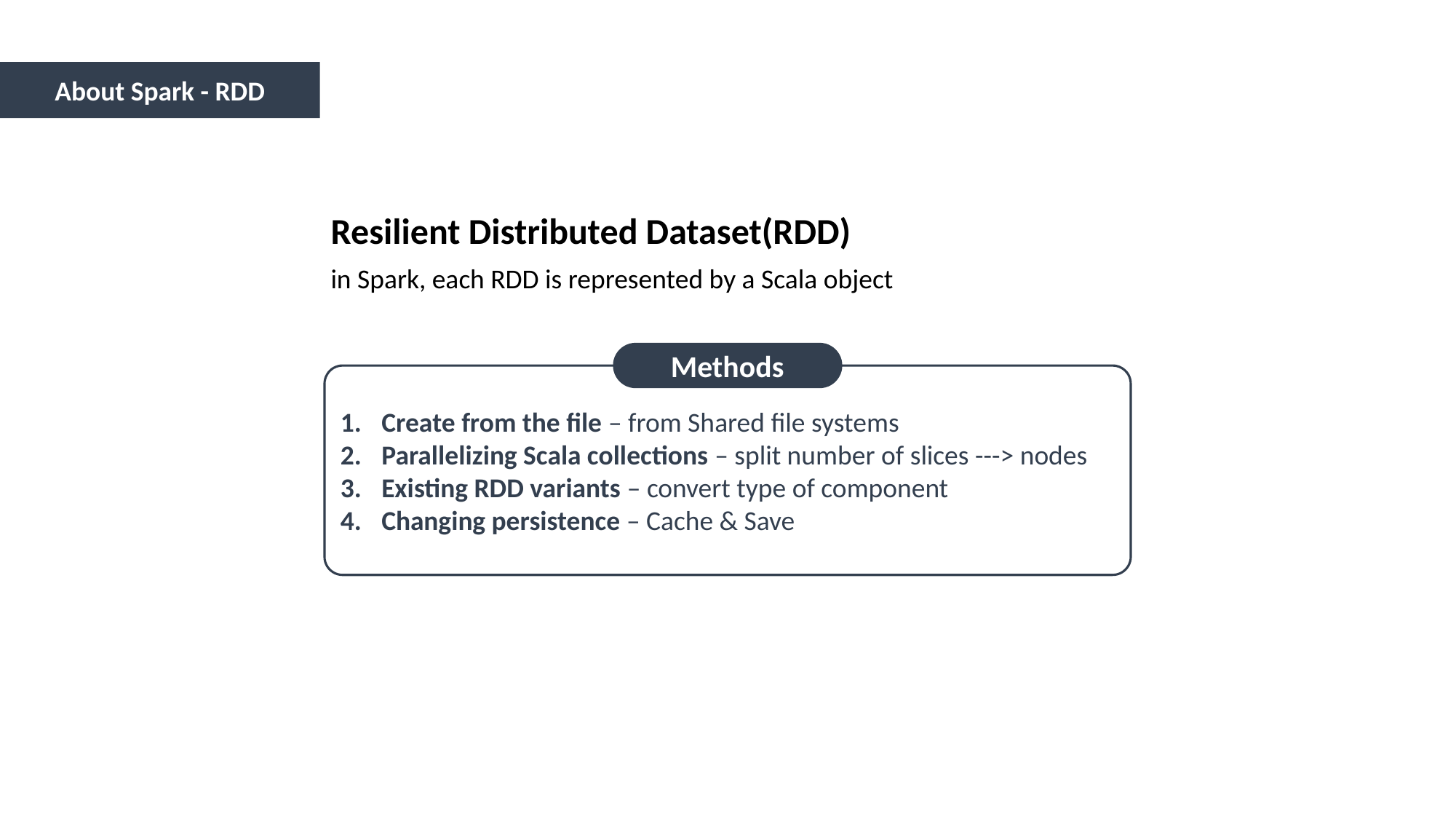

About Spark - RDD
Resilient Distributed Dataset(RDD)
in Spark, each RDD is represented by a Scala object
Methods
Create from the file – from Shared file systems
Parallelizing Scala collections – split number of slices ---> nodes
Existing RDD variants – convert type of component
Changing persistence – Cache & Save